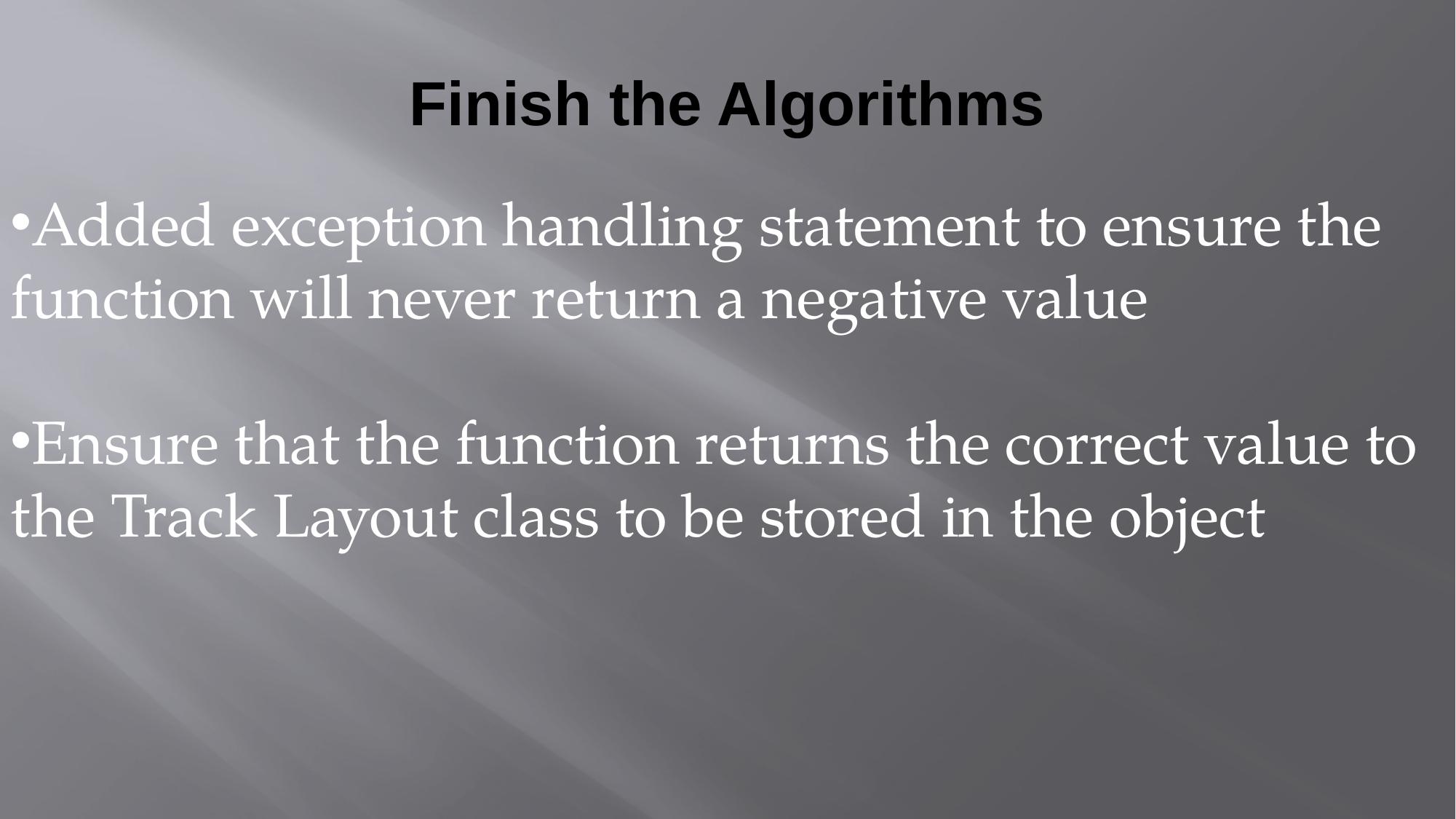

# Finish the Algorithms
Added exception handling statement to ensure the function will never return a negative value

Ensure that the function returns the correct value to the Track Layout class to be stored in the object